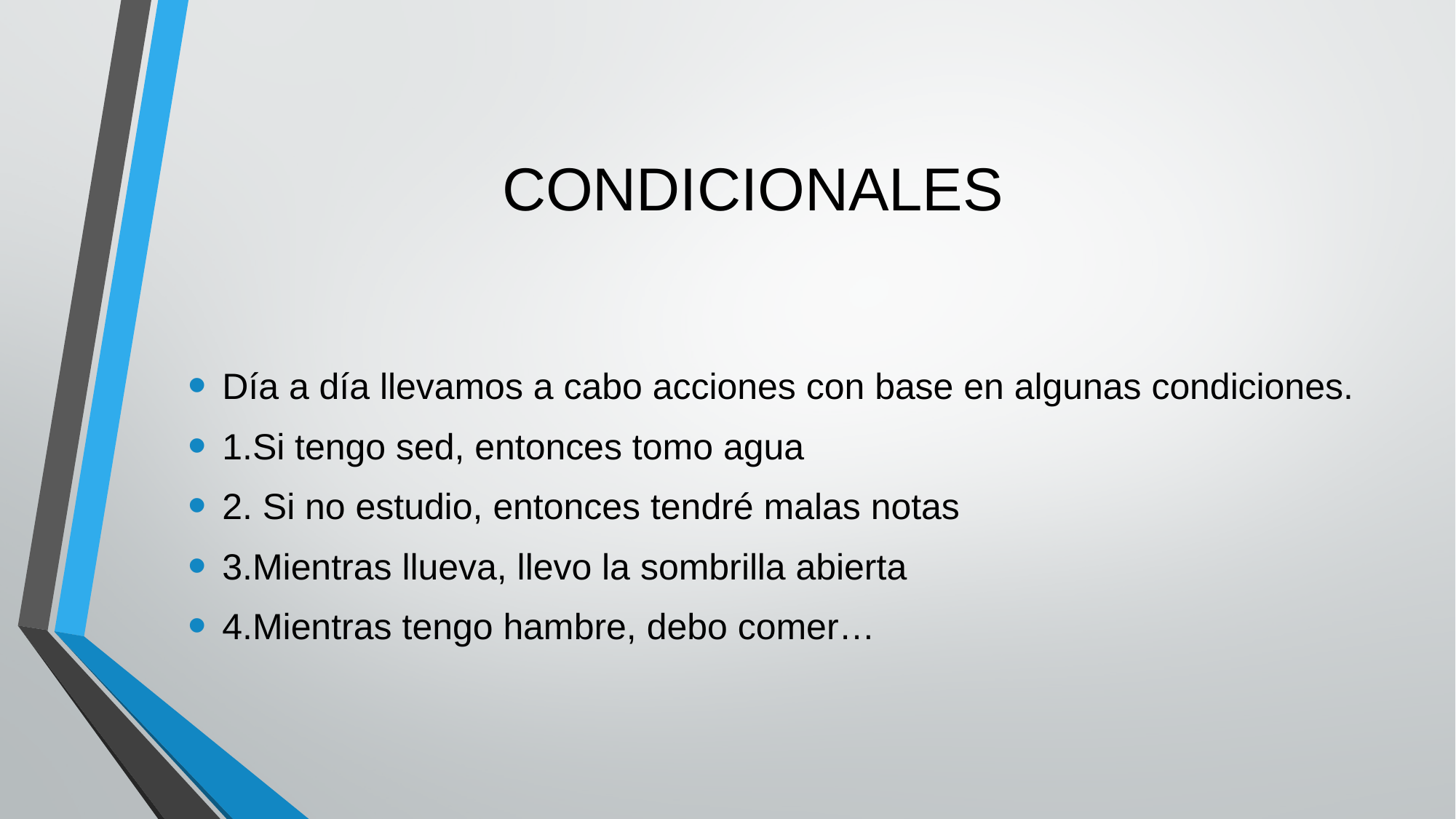

# CONDICIONALES
Día a día llevamos a cabo acciones con base en algunas condiciones.
1.Si tengo sed, entonces tomo agua
2. Si no estudio, entonces tendré malas notas
3.Mientras llueva, llevo la sombrilla abierta
4.Mientras tengo hambre, debo comer…